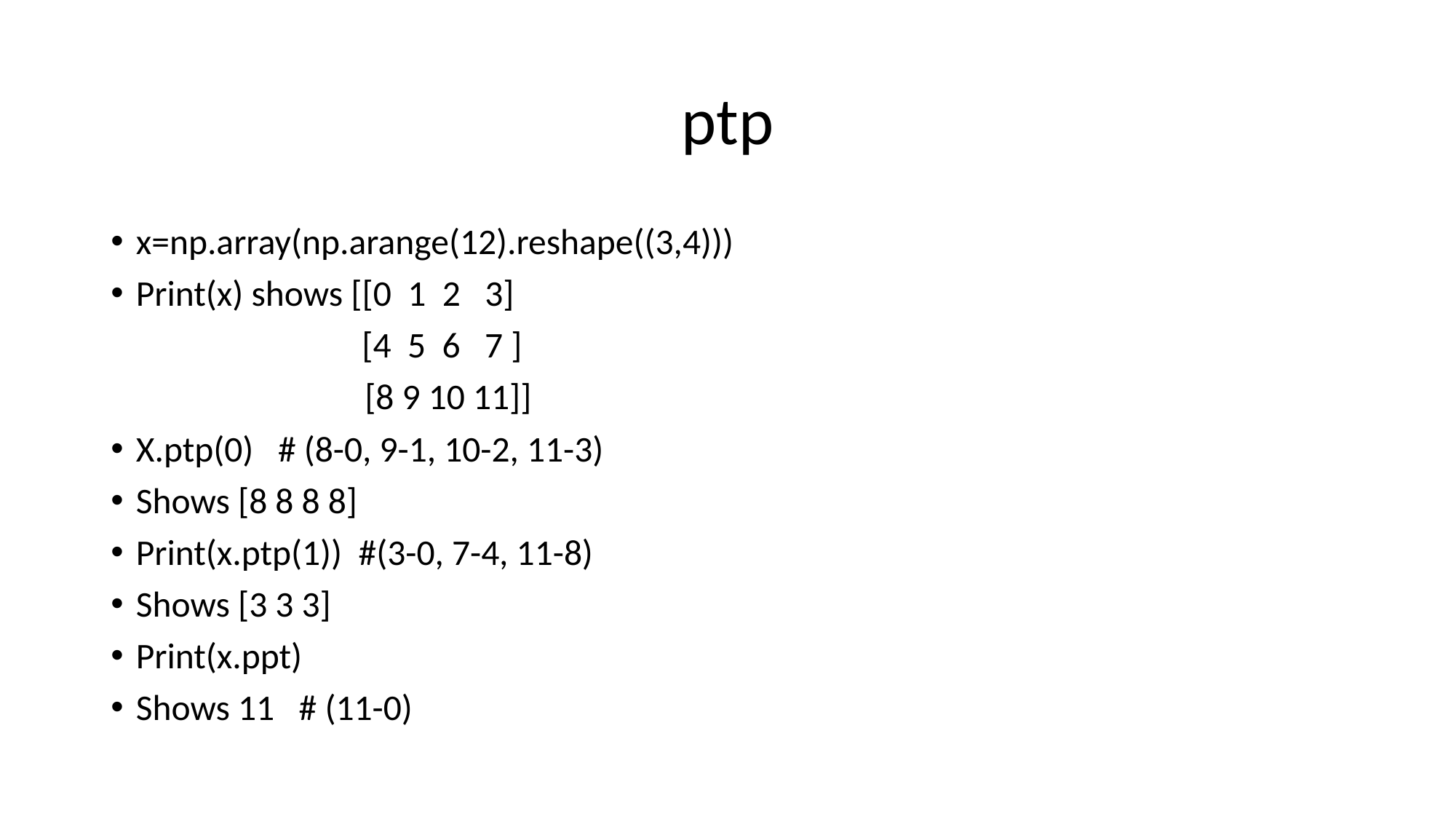

# ptp
x=np.array(np.arange(12).reshape((3,4)))
Print(x) shows [[0  1  2   3]
		        [4  5  6   7 ]
                               [8 9 10 11]]
X.ptp(0)   # (8-0, 9-1, 10-2, 11-3)
Shows [8 8 8 8]
Print(x.ptp(1))  #(3-0, 7-4, 11-8)
Shows [3 3 3]
Print(x.ppt)
Shows 11   # (11-0)